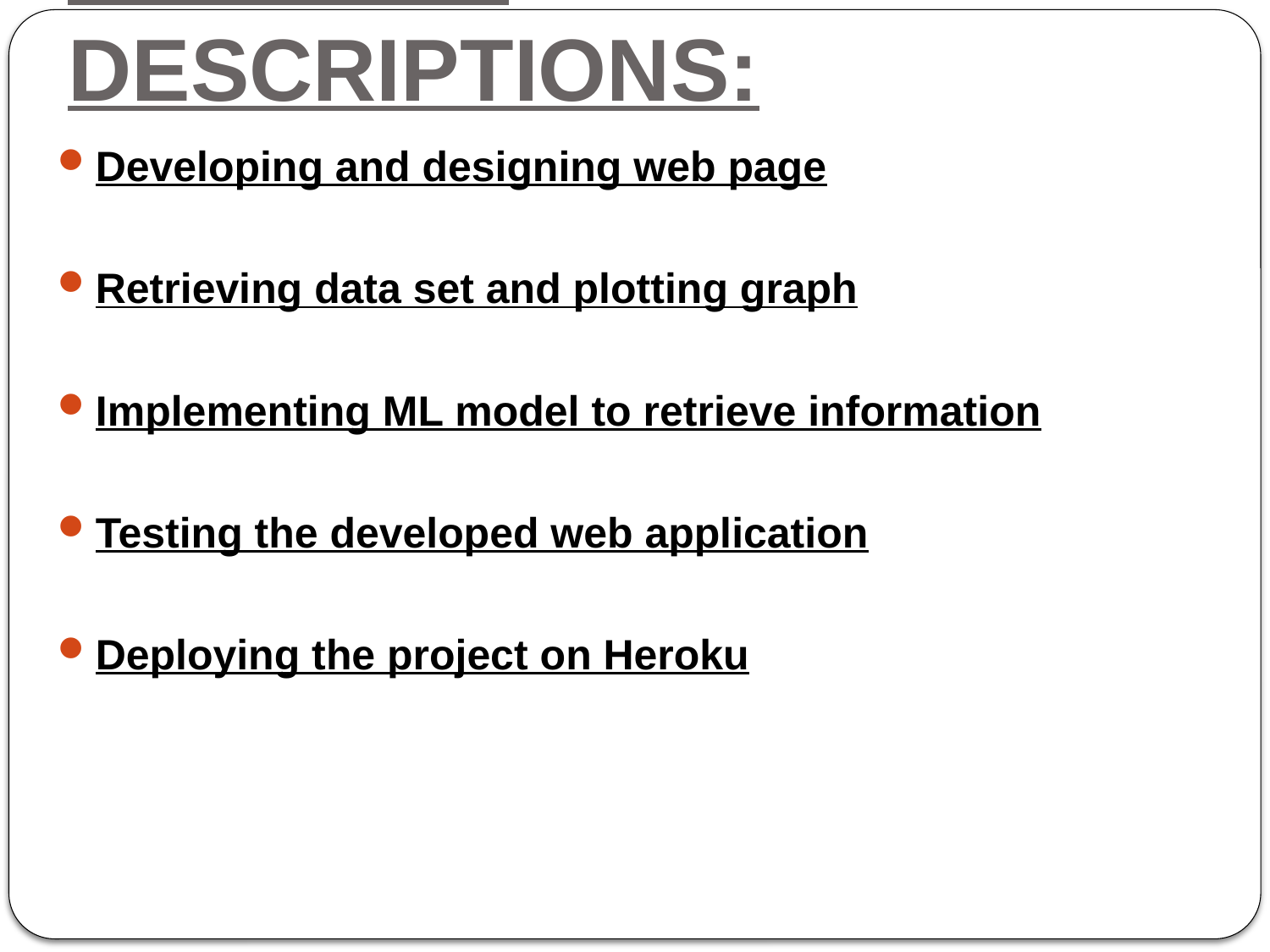

# MODULES DESCRIPTIONS:
Developing and designing web page

Retrieving data set and plotting graph

Implementing ML model to retrieve information

Testing the developed web application

Deploying the project on Heroku